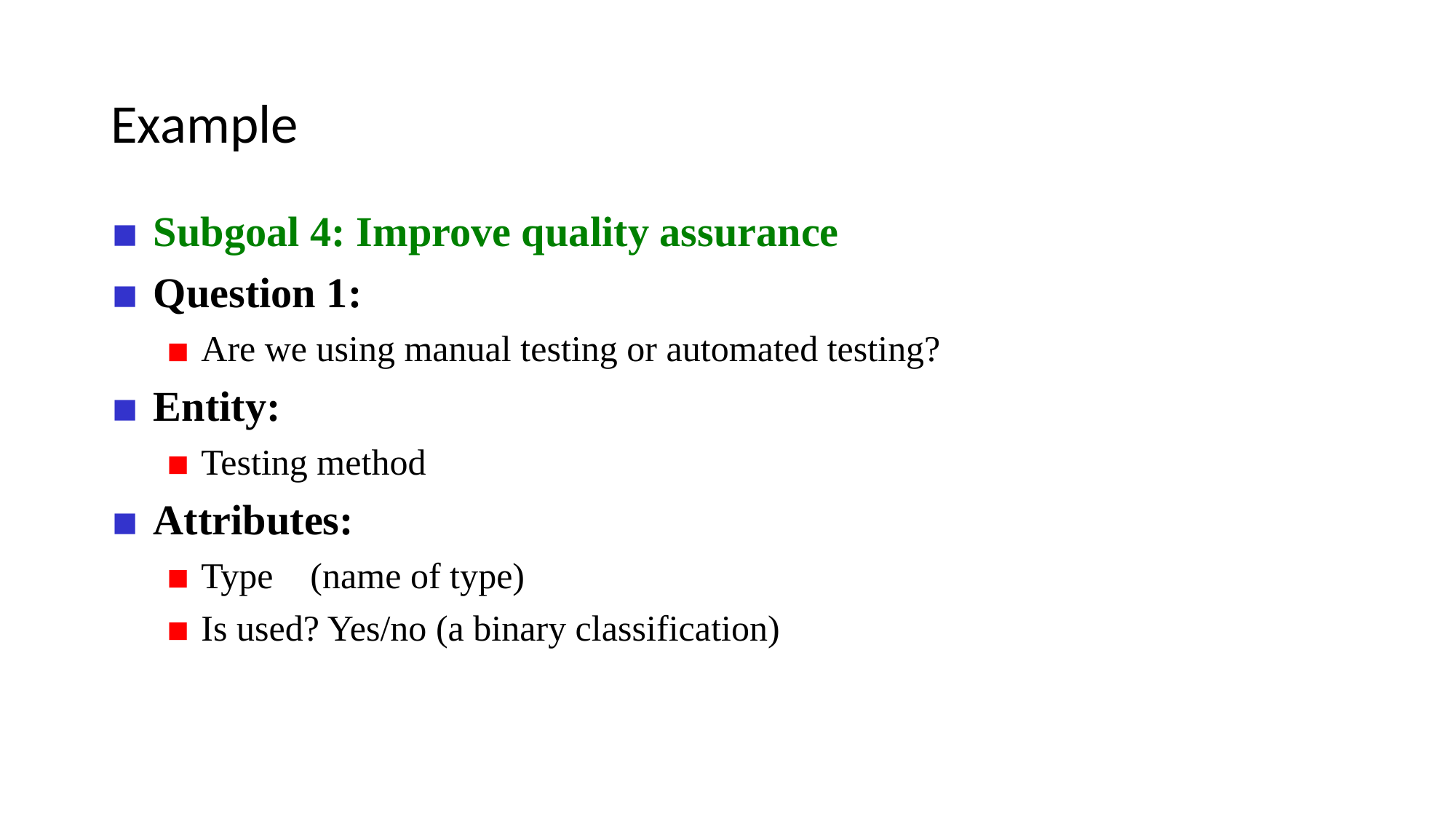

# Example
Subgoal 4: Improve quality assurance
Question 1:
Are we using manual testing or automated testing?
Entity:
Testing method
Attributes:
Type	(name of type)
Is used? Yes/no (a binary classification)